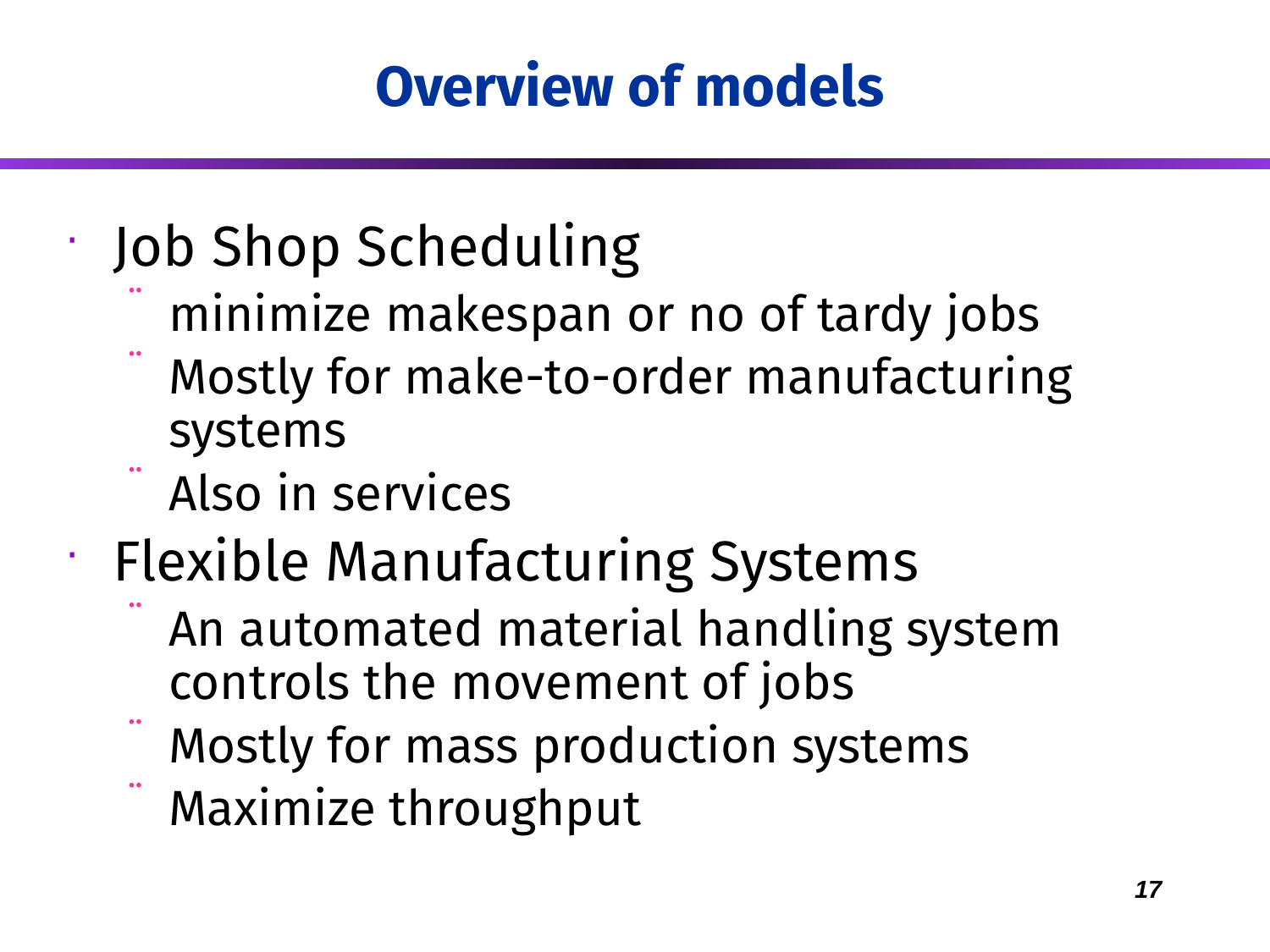

# Overview of models
Job Shop Scheduling
minimize makespan or no of tardy jobs
Mostly for make-to-order manufacturing systems
Also in services
Flexible Manufacturing Systems
An automated material handling system controls the movement of jobs
Mostly for mass production systems
Maximize throughput
17